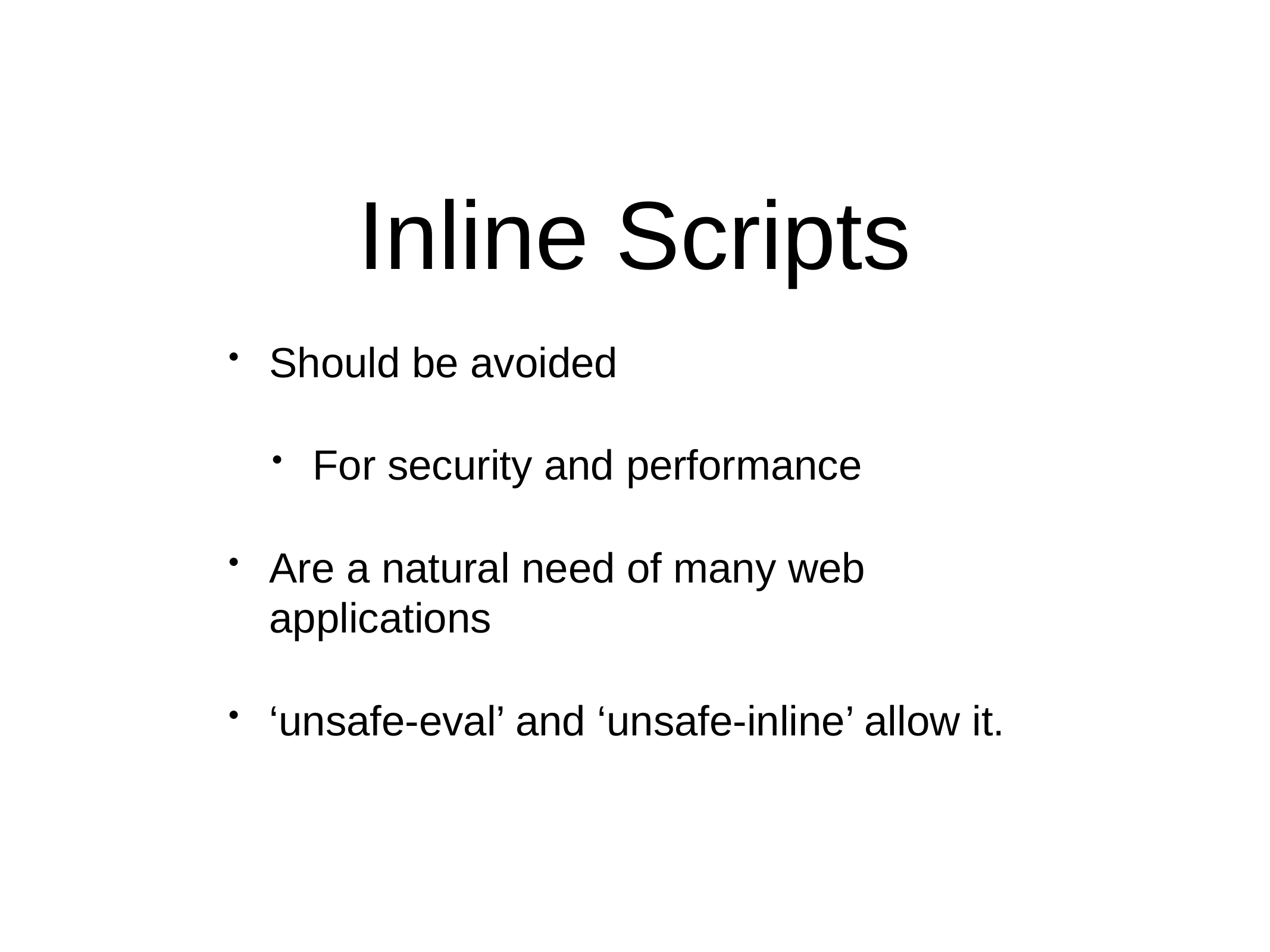

# Inline Scripts
Should be avoided
For security and performance
Are a natural need of many web applications
‘unsafe-eval’ and ‘unsafe-inline’ allow it.